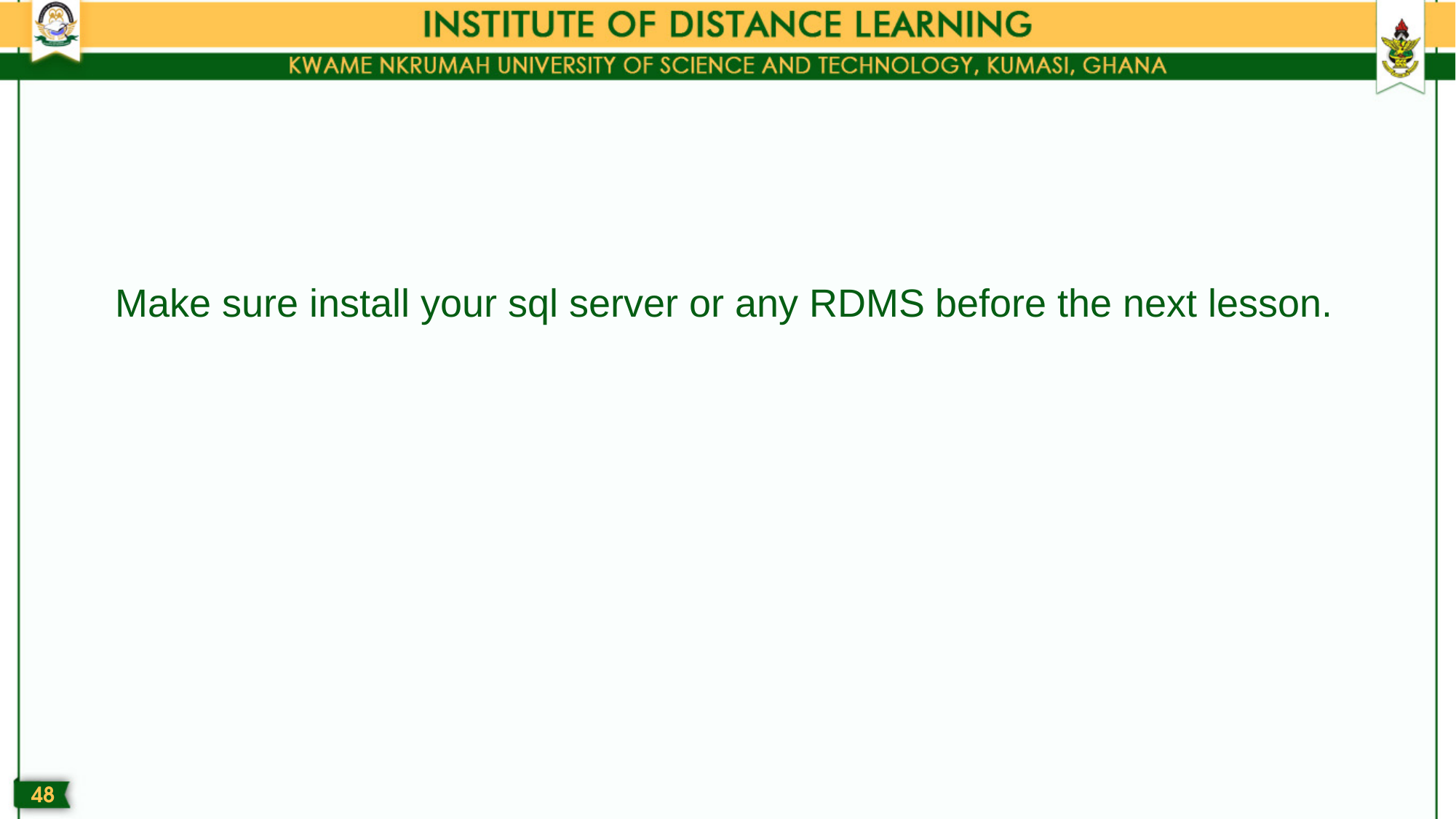

Make sure install your sql server or any RDMS before the next lesson.
48